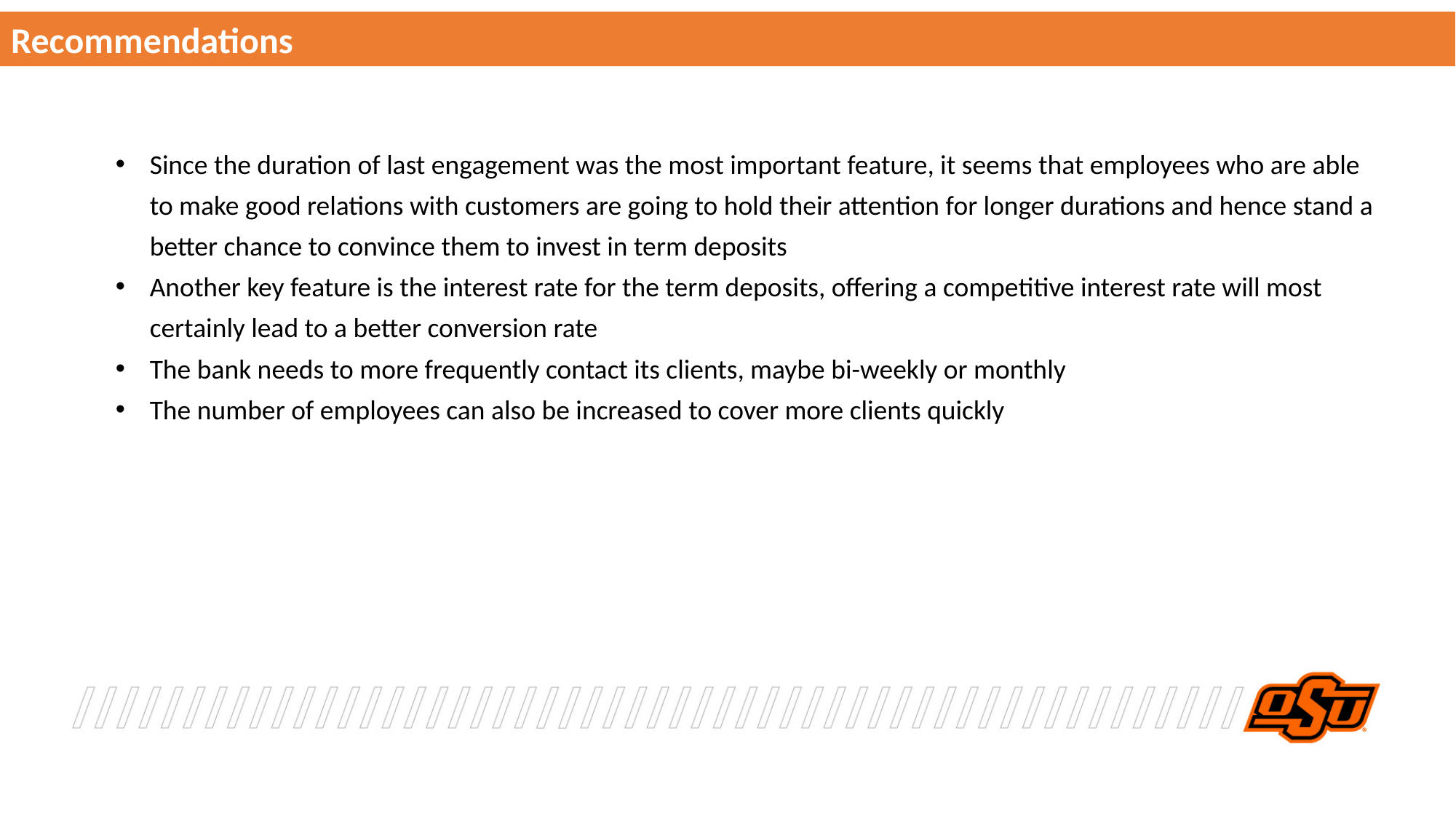

Recommendations
Since the duration of last engagement was the most important feature, it seems that employees who are able to make good relations with customers are going to hold their attention for longer durations and hence stand a better chance to convince them to invest in term deposits
Another key feature is the interest rate for the term deposits, offering a competitive interest rate will most certainly lead to a better conversion rate
The bank needs to more frequently contact its clients, maybe bi-weekly or monthly
The number of employees can also be increased to cover more clients quickly